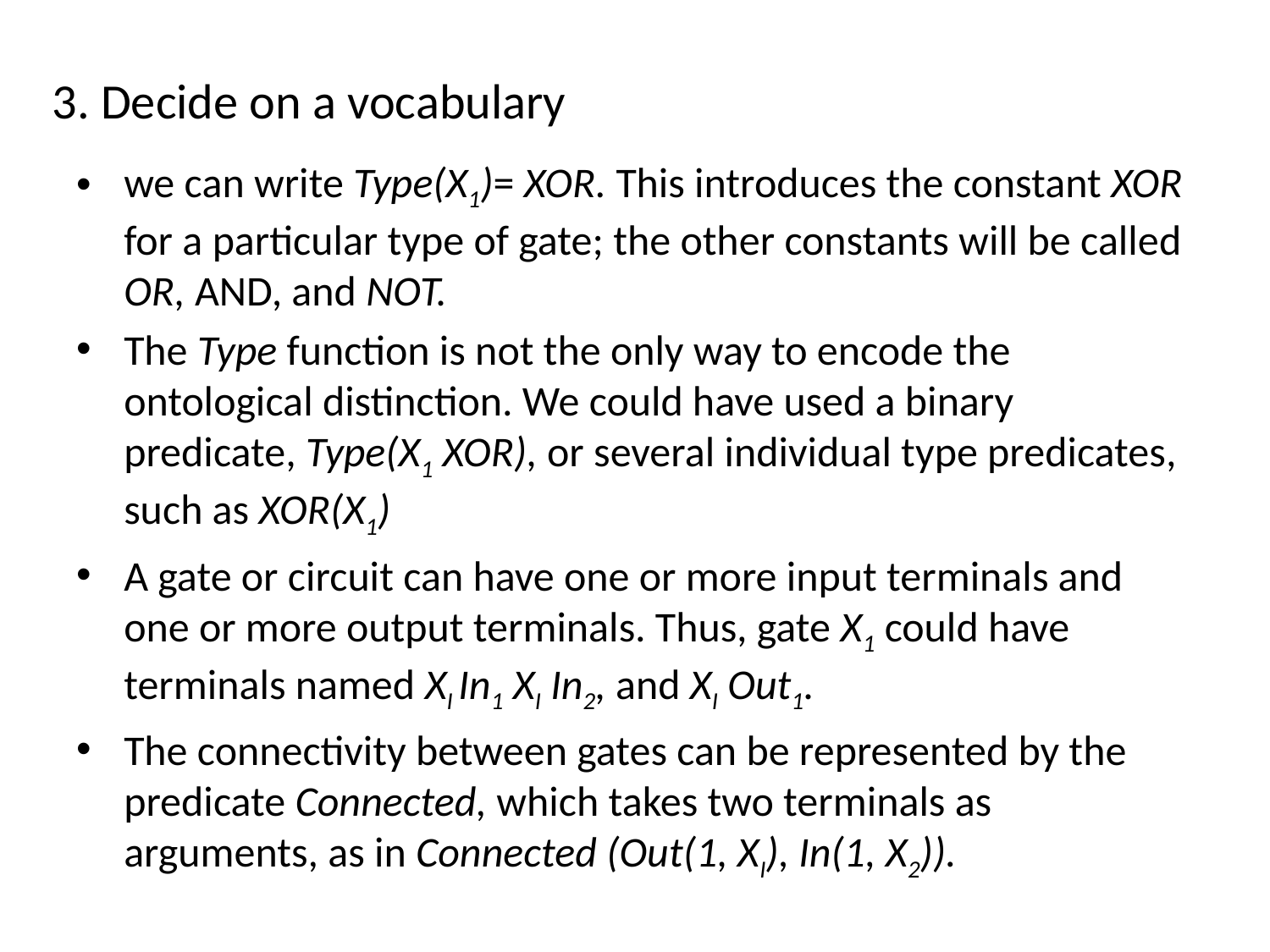

# 3. Decide on a vocabulary
we can write Type(X1)= XOR. This introduces the constant XOR for a particular type of gate; the other constants will be called OR, AND, and NOT.
The Type function is not the only way to encode the ontological distinction. We could have used a binary predicate, Type(X1 XOR), or several individual type predicates, such as XOR(X1)
A gate or circuit can have one or more input terminals and one or more output terminals. Thus, gate X1 could have terminals named XI In1 XI In2, and XI Out1.
The connectivity between gates can be represented by the predicate Connected, which takes two terminals as arguments, as in Connected (Out(1, XI), In(1, X2)).